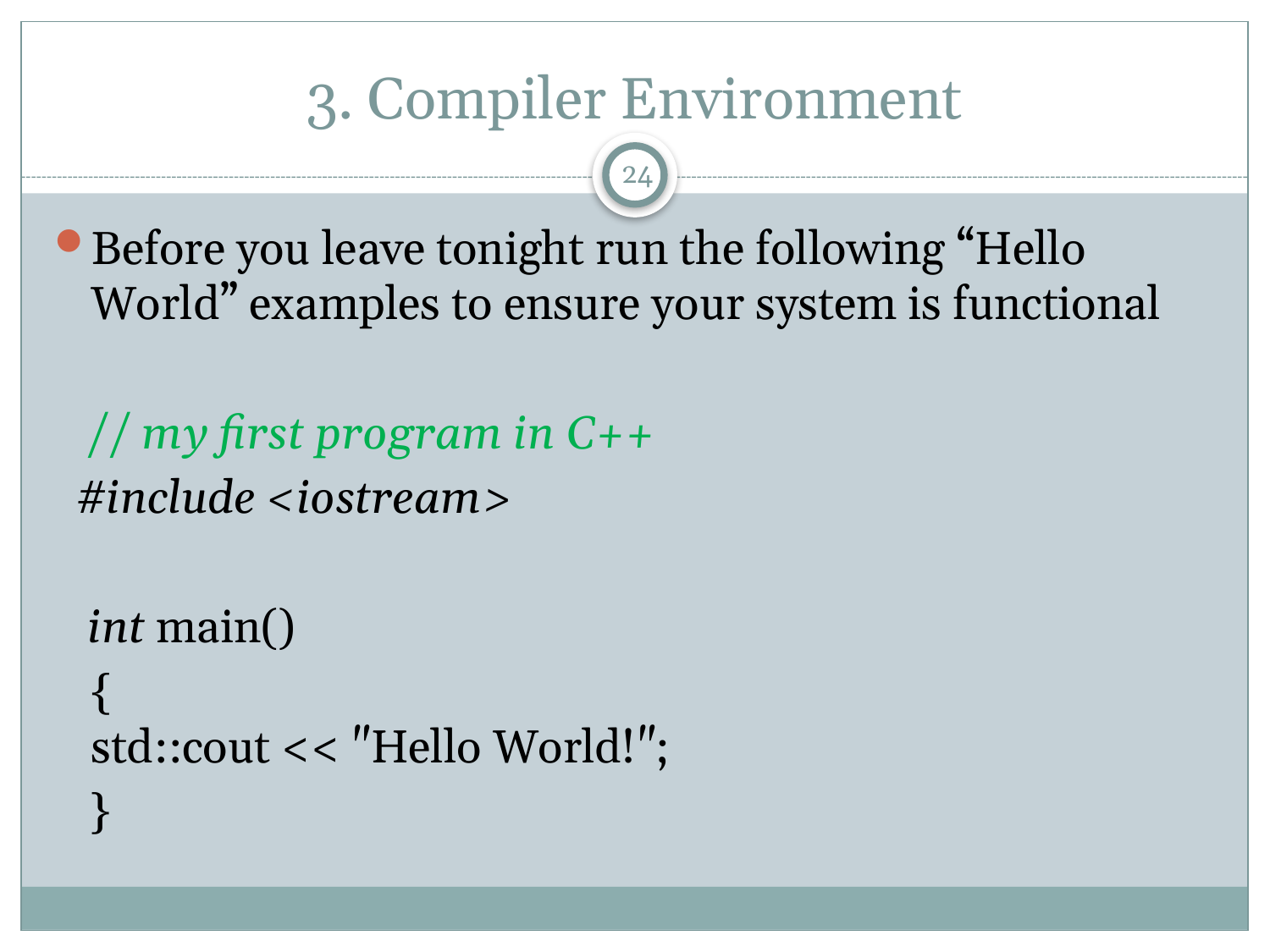

# 3. Compiler Environment
24
Before you leave tonight run the following “Hello World” examples to ensure your system is functional

   // my first program in C++
  #include <iostream>

   int main()
	{
	std::cout << "Hello World!";
	}